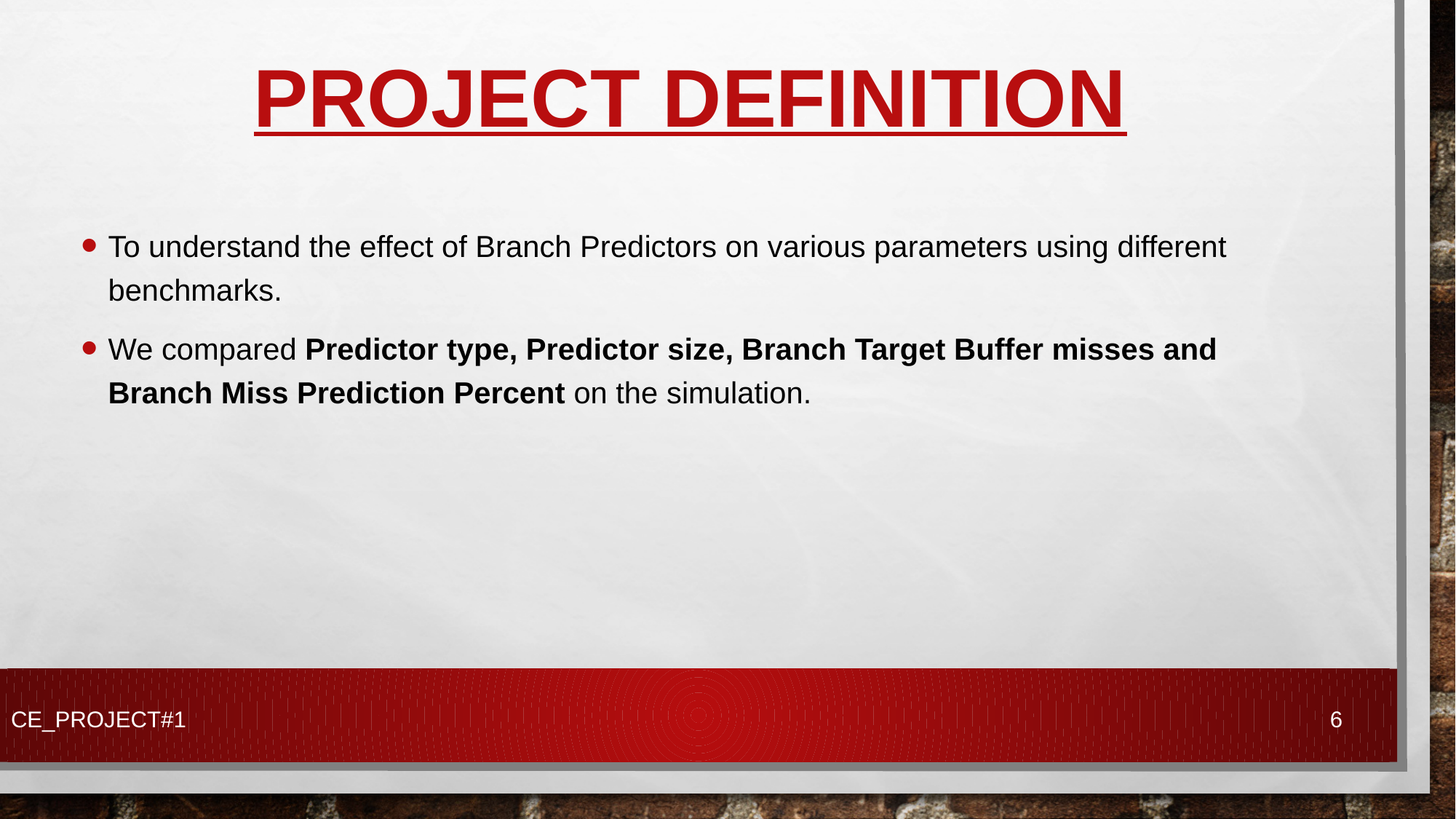

# Project Definition
To understand the effect of Branch Predictors on various parameters using different benchmarks.
We compared Predictor type, Predictor size, Branch Target Buffer misses and Branch Miss Prediction Percent on the simulation.
CE_PROJECT#1
6